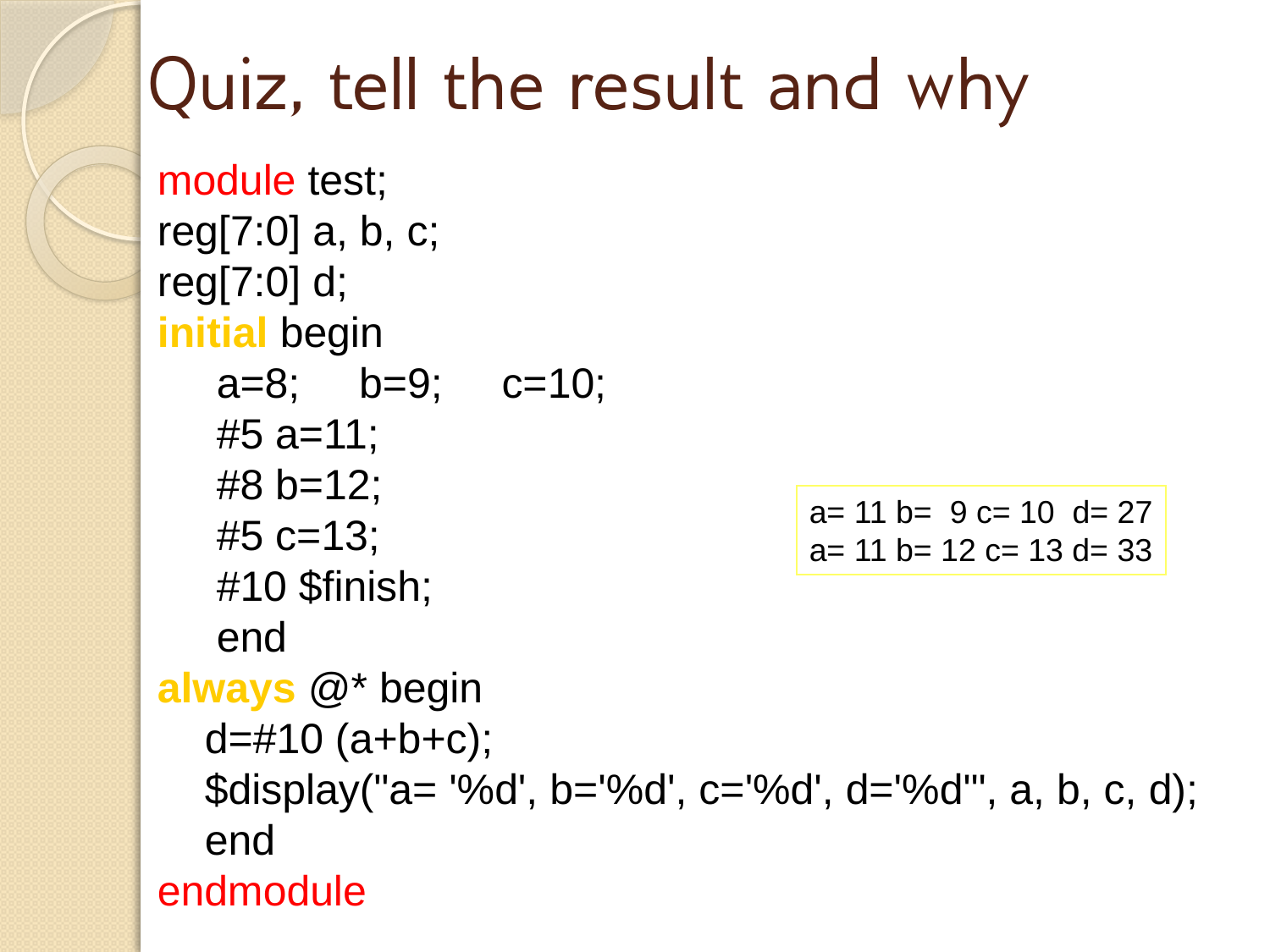

# Quiz, tell the result and why
module test;
reg[7:0] a, b, c;
reg[7:0] d;
initial begin
     a=8;     b=9;     c=10;
     #5 a=11;
     #8 b=12;
     #5 c=13;
     #10 $finish;
     end
always @* begin
    d=#10 (a+b+c);
    $display("a= '%d', b='%d', c='%d', d='%d'", a, b, c, d);
    end
endmodule
a= 11 b=  9 c= 10  d= 27
a= 11 b= 12 c= 13 d= 33